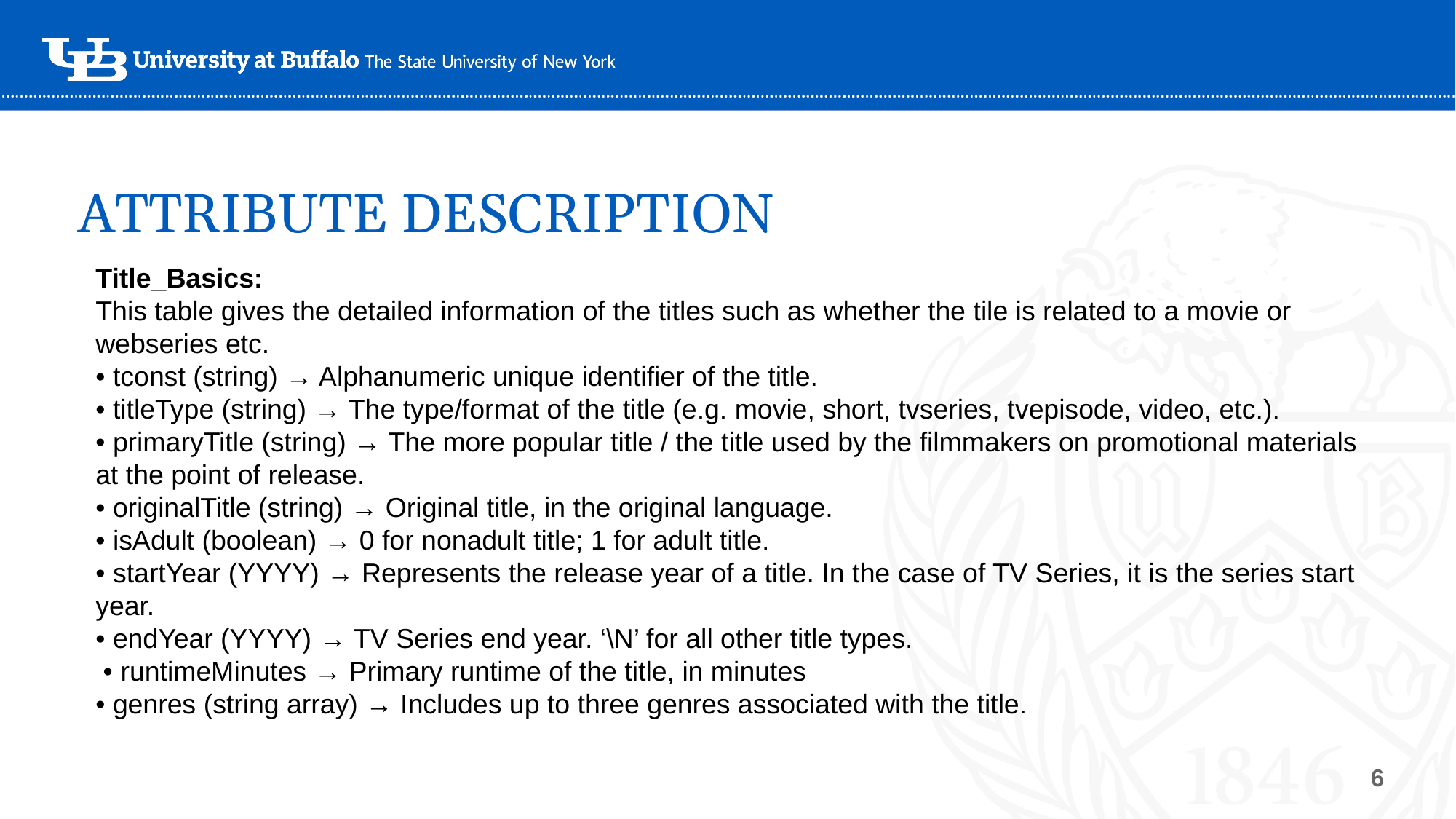

# ATTRIBUTE DESCRIPTION
Title_Basics:
This table gives the detailed information of the titles such as whether the tile is related to a movie or webseries etc.
• tconst (string) → Alphanumeric unique identifier of the title.
• titleType (string) → The type/format of the title (e.g. movie, short, tvseries, tvepisode, video, etc.).
• primaryTitle (string) → The more popular title / the title used by the filmmakers on promotional materials at the point of release.
• originalTitle (string) → Original title, in the original language.
• isAdult (boolean) → 0 for nonadult title; 1 for adult title.
• startYear (YYYY) → Represents the release year of a title. In the case of TV Series, it is the series start year.
• endYear (YYYY) → TV Series end year. ‘\N’ for all other title types.
 • runtimeMinutes → Primary runtime of the title, in minutes
• genres (string array) → Includes up to three genres associated with the title.
6